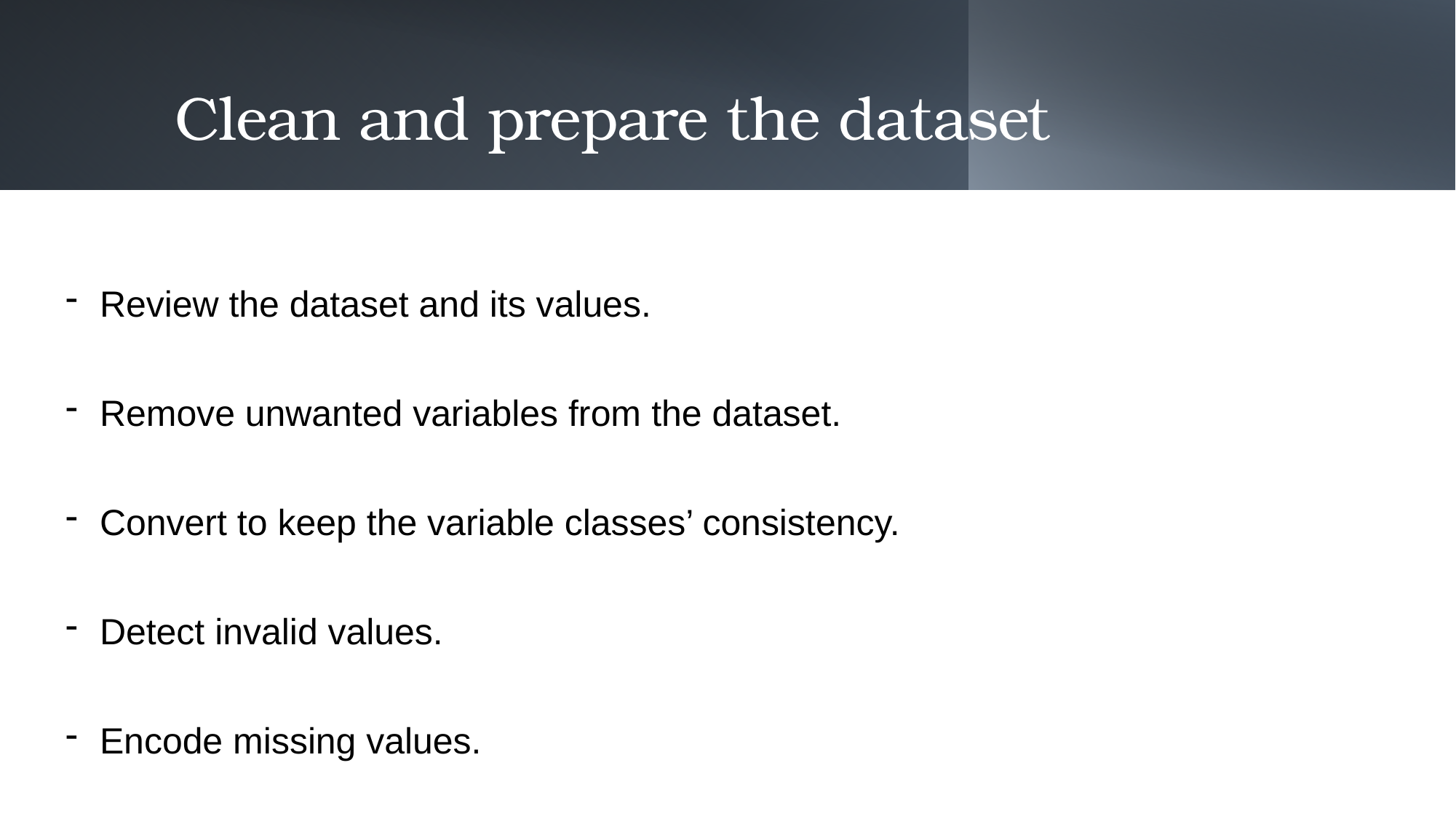

# Clean and prepare the dataset
Review the dataset and its values.
Remove unwanted variables from the dataset.
Convert to keep the variable classes’ consistency.
Detect invalid values.
Encode missing values.

NYPD Sooting Incidents, JF Schultz, DTSA 5301